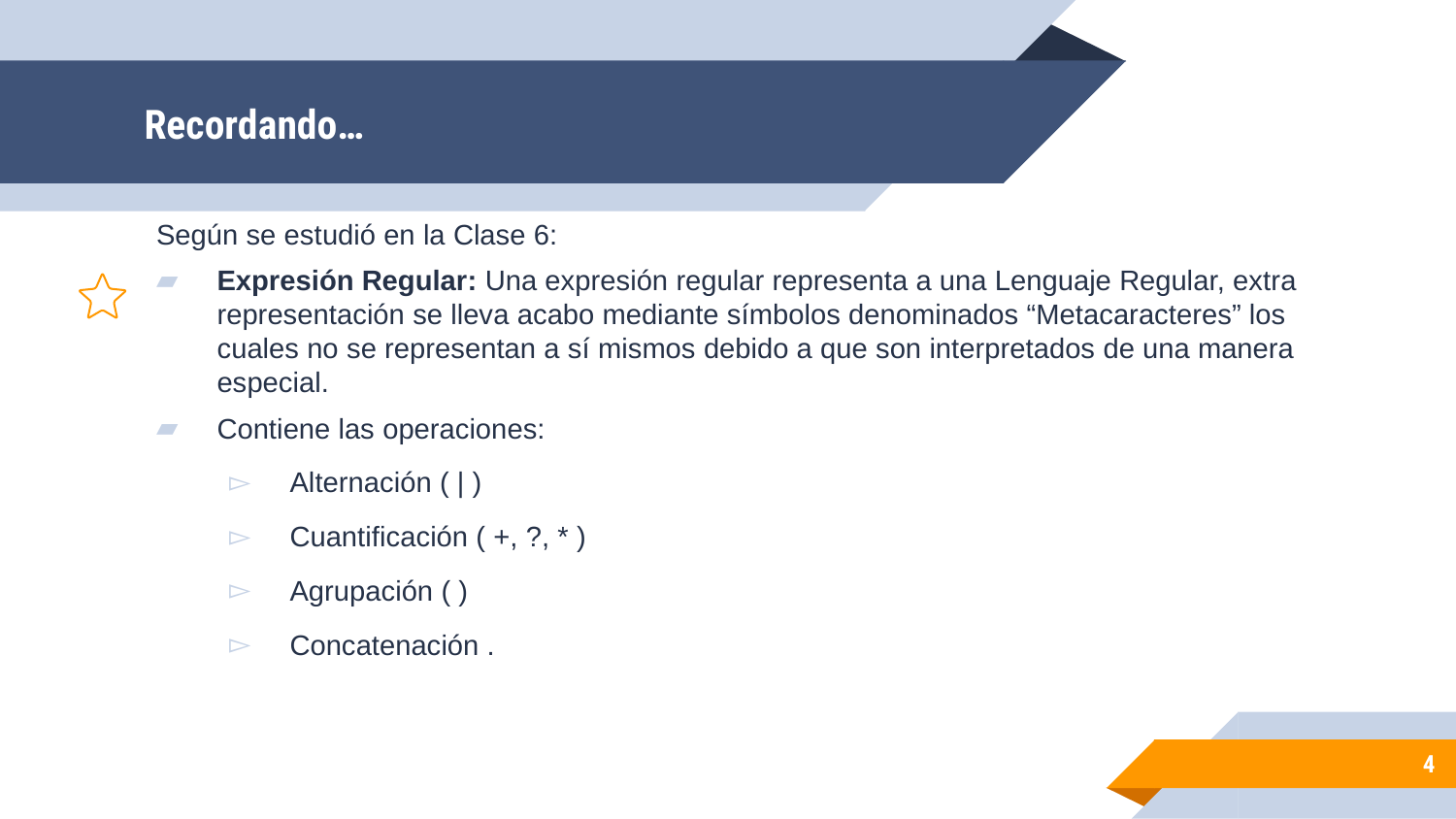

# Recordando…
Según se estudió en la Clase 6:
Expresión Regular: Una expresión regular representa a una Lenguaje Regular, extra representación se lleva acabo mediante símbolos denominados “Metacaracteres” los cuales no se representan a sí mismos debido a que son interpretados de una manera especial.
Contiene las operaciones:
Alternación ( | )
Cuantificación ( +, ?, * )
Agrupación ( )
Concatenación .

4